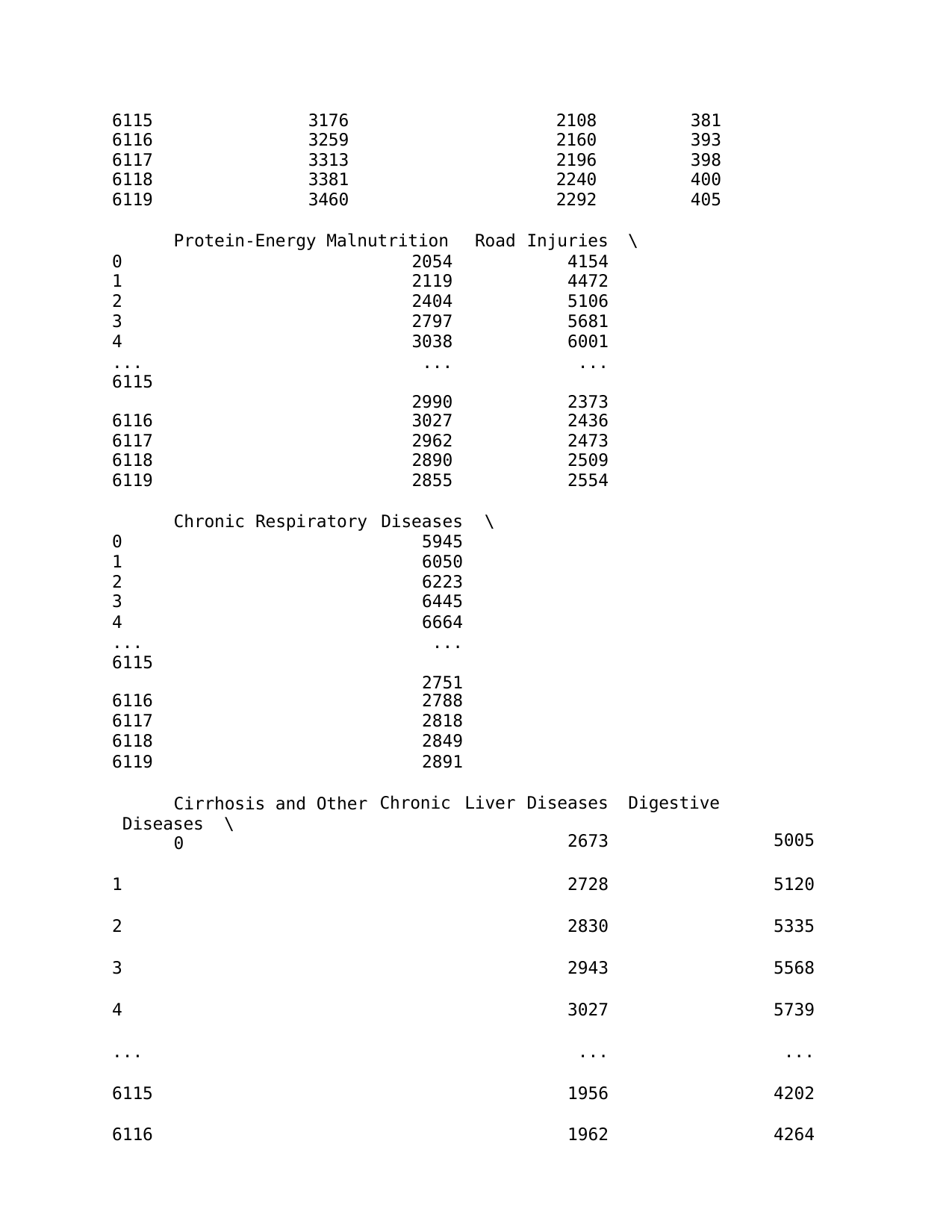

| 6115 | 3176 |  | 2108 |  | 381 |  |
| --- | --- | --- | --- | --- | --- | --- |
| 6116 | 3259 |  | 2160 |  | 393 |  |
| 6117 | 3313 |  | 2196 |  | 398 |  |
| 6118 | 3381 |  | 2240 |  | 400 |  |
| 6119 | 3460 |  | 2292 |  | 405 |  |
|  | Protein-Energy Malnutrition |  | Road | Injuries | \ |  |
| 0 | 2054 |  |  | 4154 |  |  |
| 1 | 2119 |  |  | 4472 |  |  |
| 2 | 2404 |  |  | 5106 |  |  |
| 3 | 2797 |  |  | 5681 |  |  |
| 4 ... 6115 | 3038 ... 2990 |  |  | 6001 ... 2373 |  |  |
| 6116 | 3027 |  |  | 2436 |  |  |
| 6117 | 2962 |  |  | 2473 |  |  |
| 6118 | 2890 |  |  | 2509 |  |  |
| 6119 | 2855 |  |  | 2554 |  |  |
| Chronic Respiratory |  | Diseases | \ |  |  |  |
| 0 |  | 5945 |  |  |  |  |
| 1 |  | 6050 |  |  |  |  |
| 2 |  | 6223 |  |  |  |  |
| 3 |  | 6445 |  |  |  |  |
| 4 ... 6115 |  | 6664 ... 2751 |  |  |  |  |
| 6116 |  | 2788 |  |  |  |  |
| 6117 |  | 2818 |  |  |  |  |
| 6118 |  | 2849 |  |  |  |  |
| 6119 |  | 2891 |  |  |  |  |
| Cirrhosis and Other Diseases \ 0 |  | Chronic | Liver | Diseases 2673 | Digestive | 5005 |
| 1 |  |  |  | 2728 |  | 5120 |
| 2 |  |  |  | 2830 |  | 5335 |
| 3 |  |  |  | 2943 |  | 5568 |
| 4 |  |  |  | 3027 |  | 5739 |
| ... |  |  |  | ... |  | ... |
| 6115 |  |  |  | 1956 |  | 4202 |
| 6116 |  |  |  | 1962 |  | 4264 |